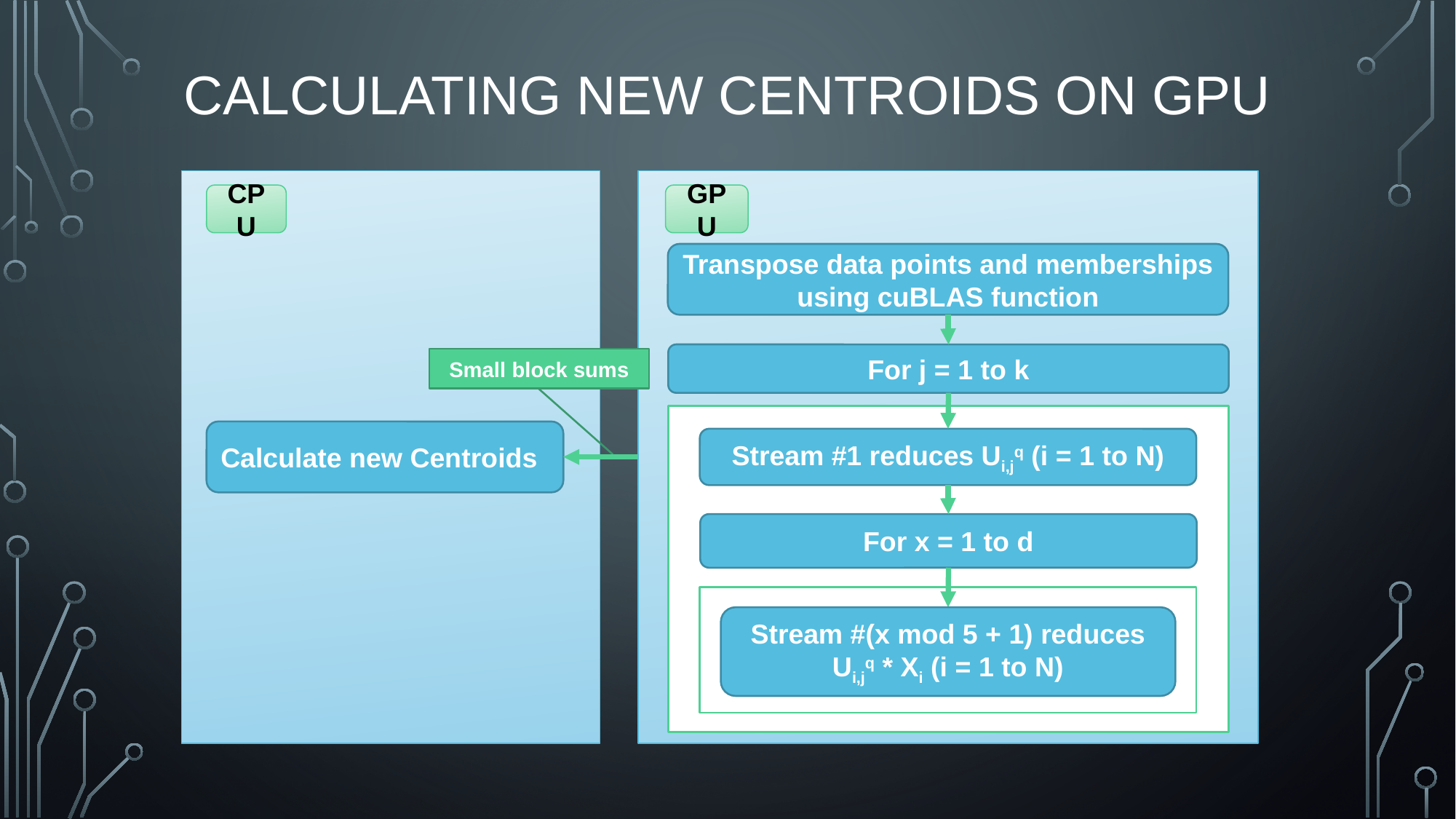

# CALCULATING NEW CENTROIDS ON GPU

CPU
GPU
Transpose data points and memberships using cuBLAS function
For j = 1 to k
Small block sums

Calculate new Centroids
Stream #1 reduces Ui,jq (i = 1 to N)
For x = 1 to d

Stream #(x mod 5 + 1) reduces Ui,jq * Xi (i = 1 to N)